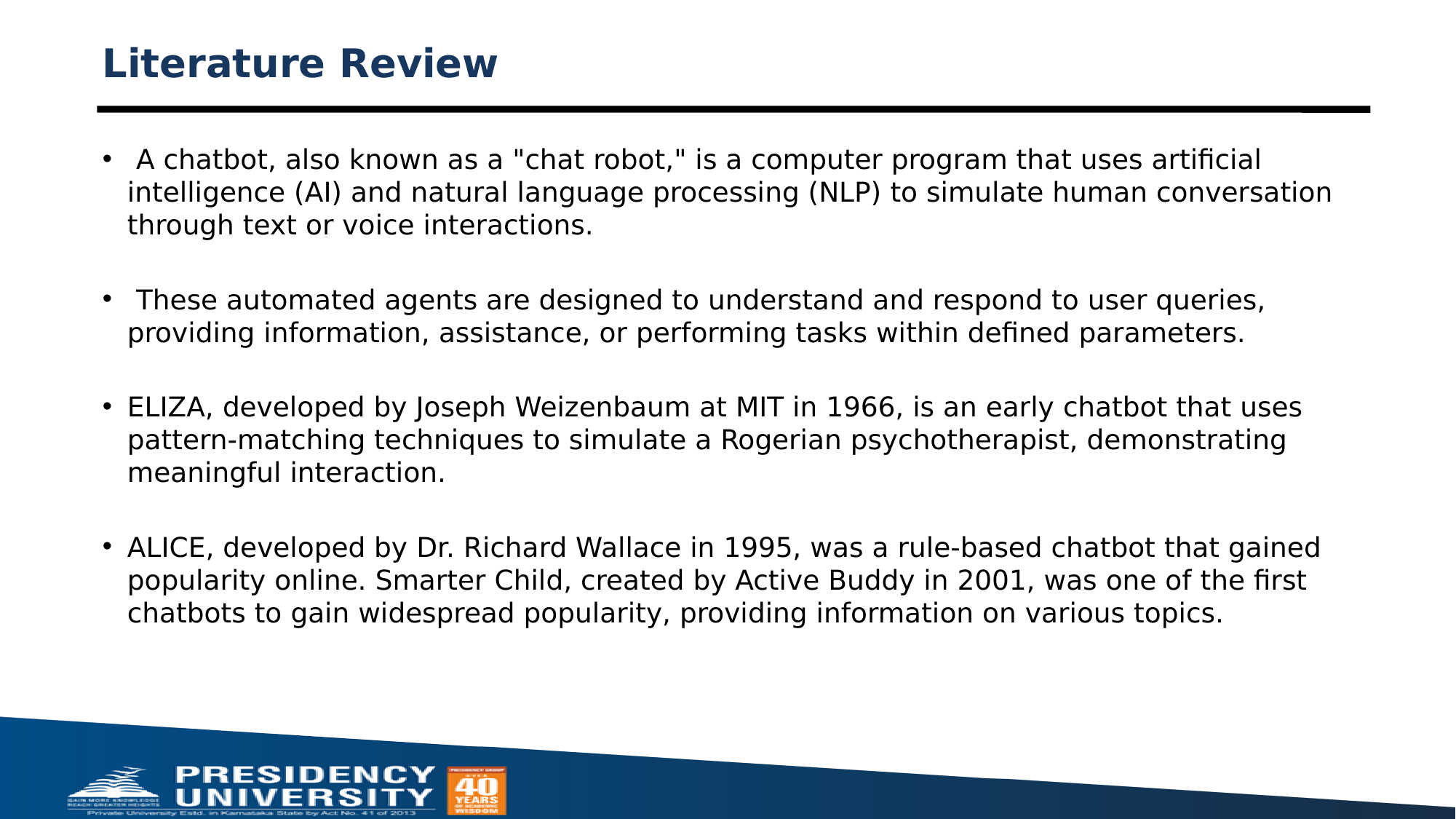

# Literature Review
 A chatbot, also known as a "chat robot," is a computer program that uses artificial intelligence (AI) and natural language processing (NLP) to simulate human conversation through text or voice interactions.

 These automated agents are designed to understand and respond to user queries, providing information, assistance, or performing tasks within defined parameters.

ELIZA, developed by Joseph Weizenbaum at MIT in 1966, is an early chatbot that uses pattern-matching techniques to simulate a Rogerian psychotherapist, demonstrating meaningful interaction.

ALICE, developed by Dr. Richard Wallace in 1995, was a rule-based chatbot that gained popularity online. Smarter Child, created by Active Buddy in 2001, was one of the first chatbots to gain widespread popularity, providing information on various topics.